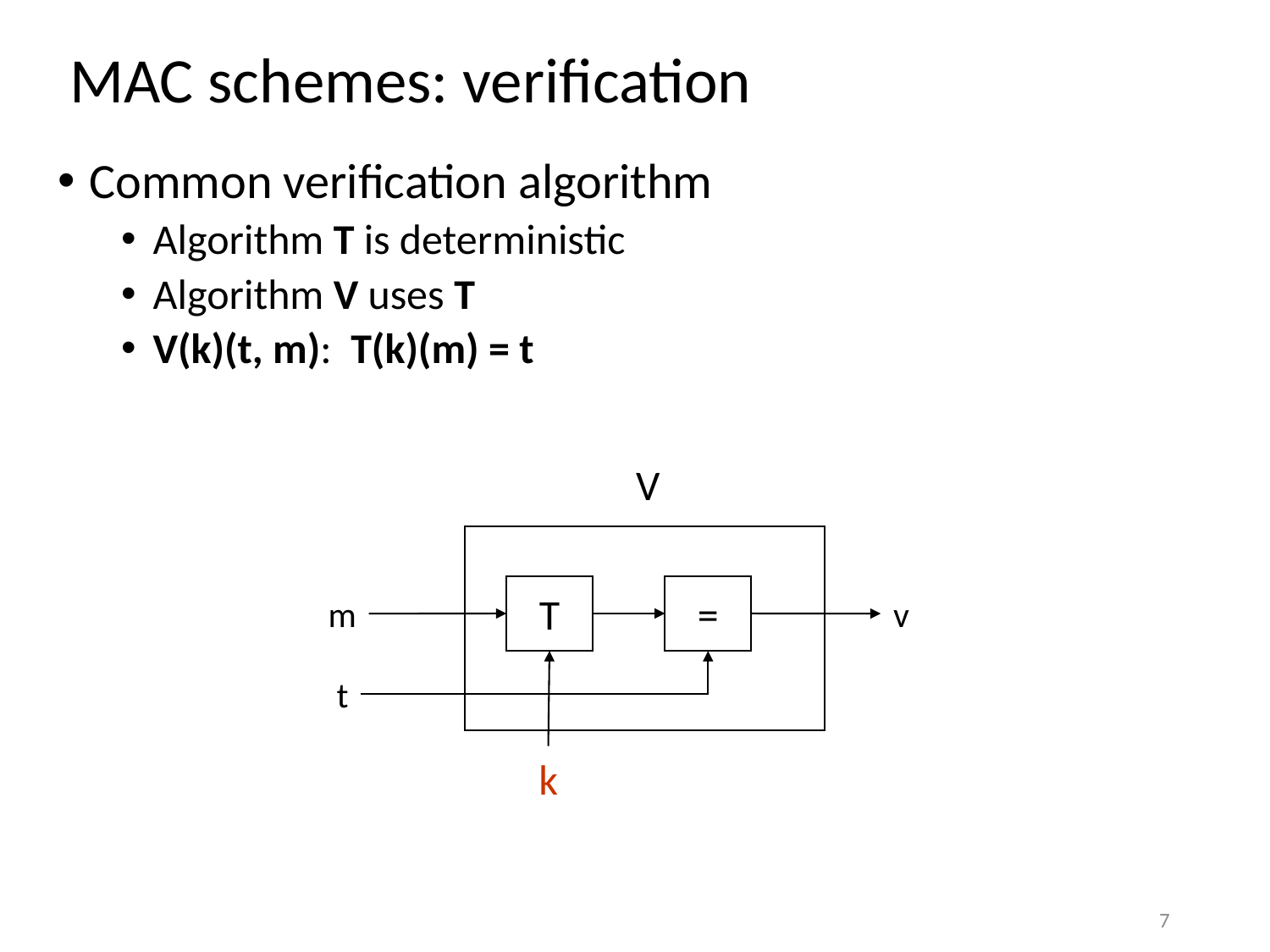

# MAC schemes: verification
Common verification algorithm
Algorithm T is deterministic
Algorithm V uses T
V(k)(t, m):  T(k)(m) = t
V

T
=
m
v
t
k
7